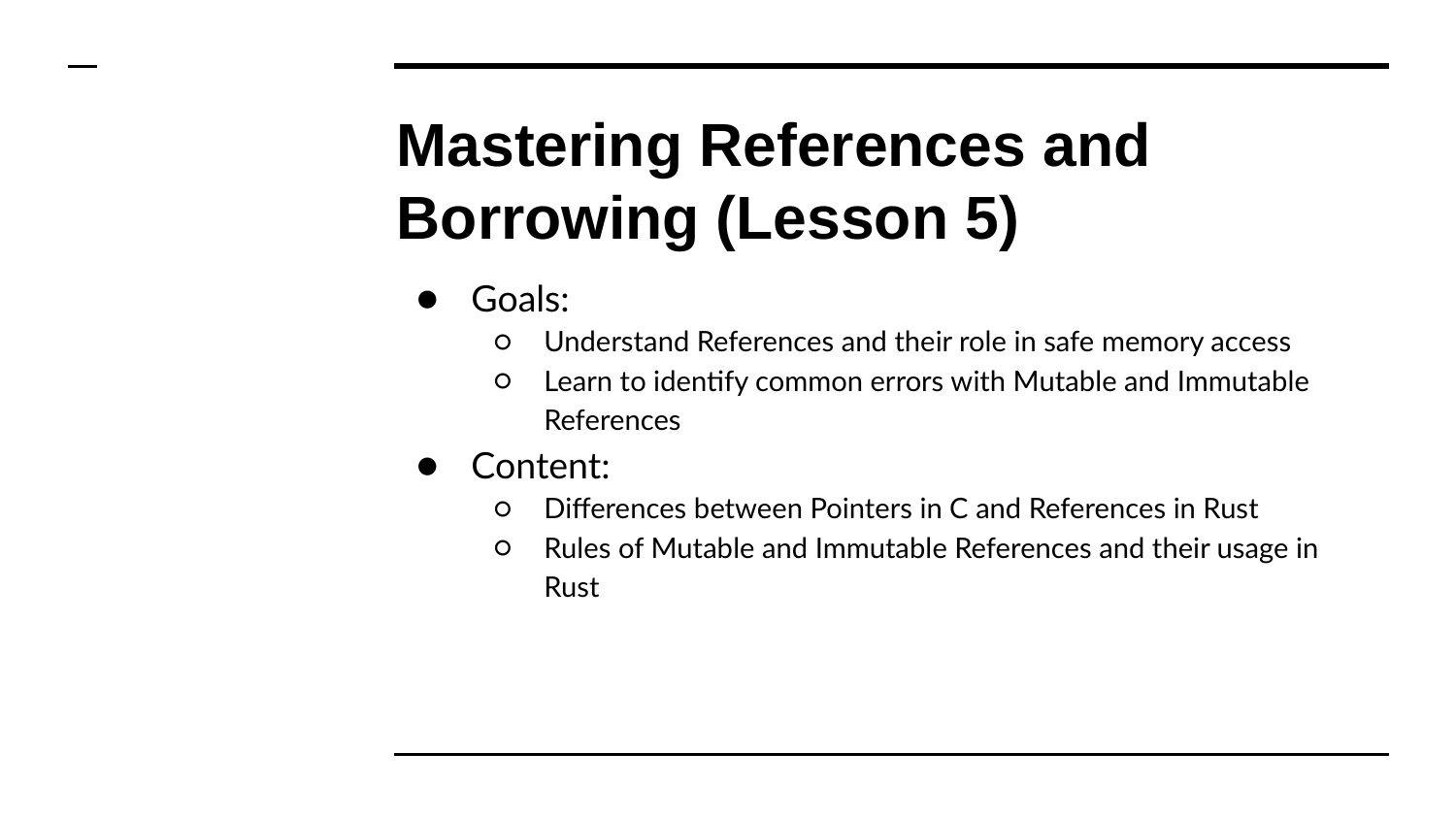

# Mastering References and Borrowing (Lesson 5)
Goals:
Understand References and their role in safe memory access
Learn to identify common errors with Mutable and Immutable References
Content:
Differences between Pointers in C and References in Rust
Rules of Mutable and Immutable References and their usage in Rust